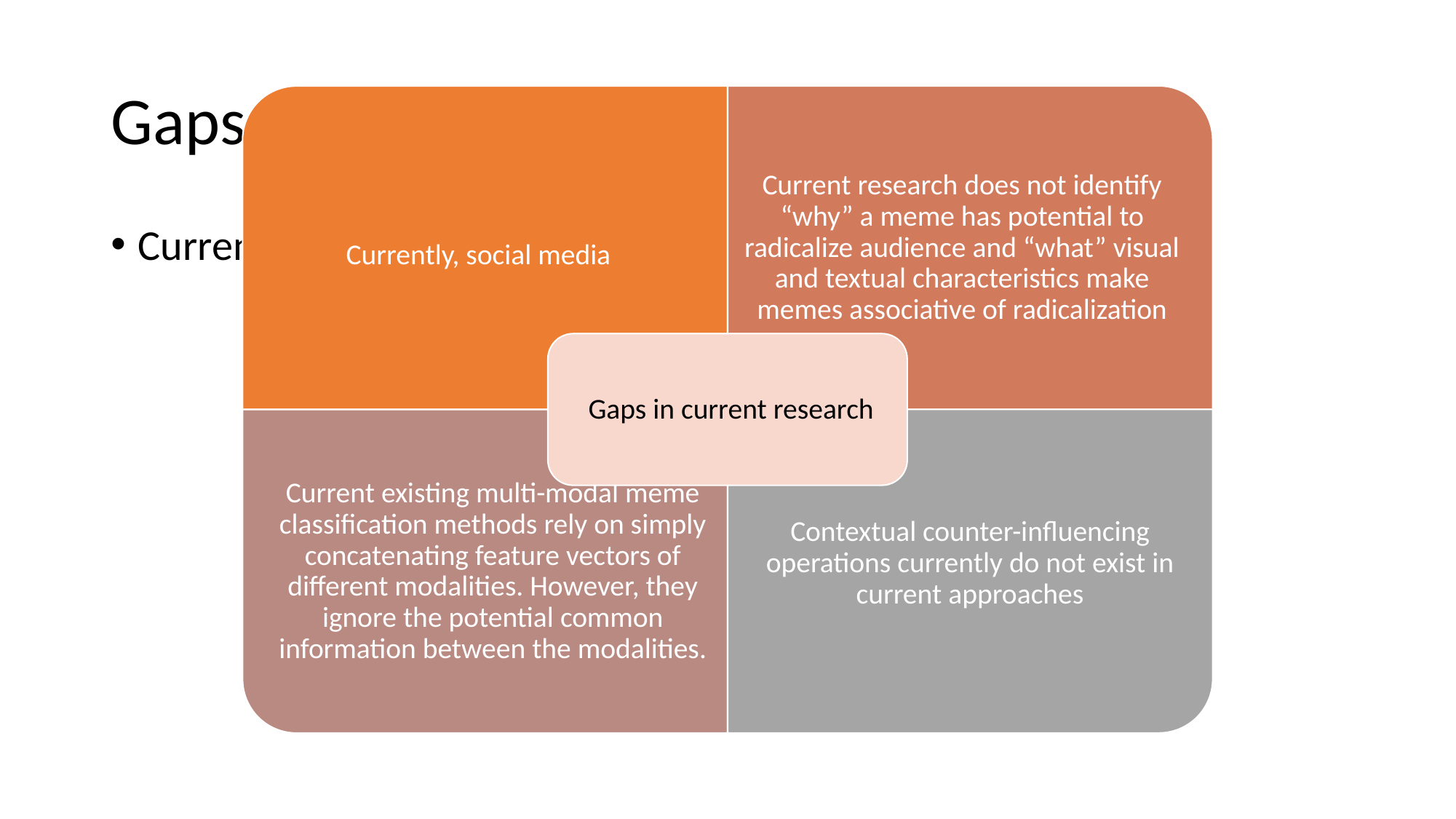

# Gaps
Currently, social media
Current research does not identify “why” a meme has potential to radicalize audience and “what” visual and textual characteristics make memes associative of radicalization
Current existing multi-modal meme classification methods rely on simply concatenating feature vectors of different modalities. However, they ignore the potential common information between the modalities.
Contextual counter-influencing operations currently do not exist in current approaches
Gaps in current research
Currently no work focuses on identifying multimodal